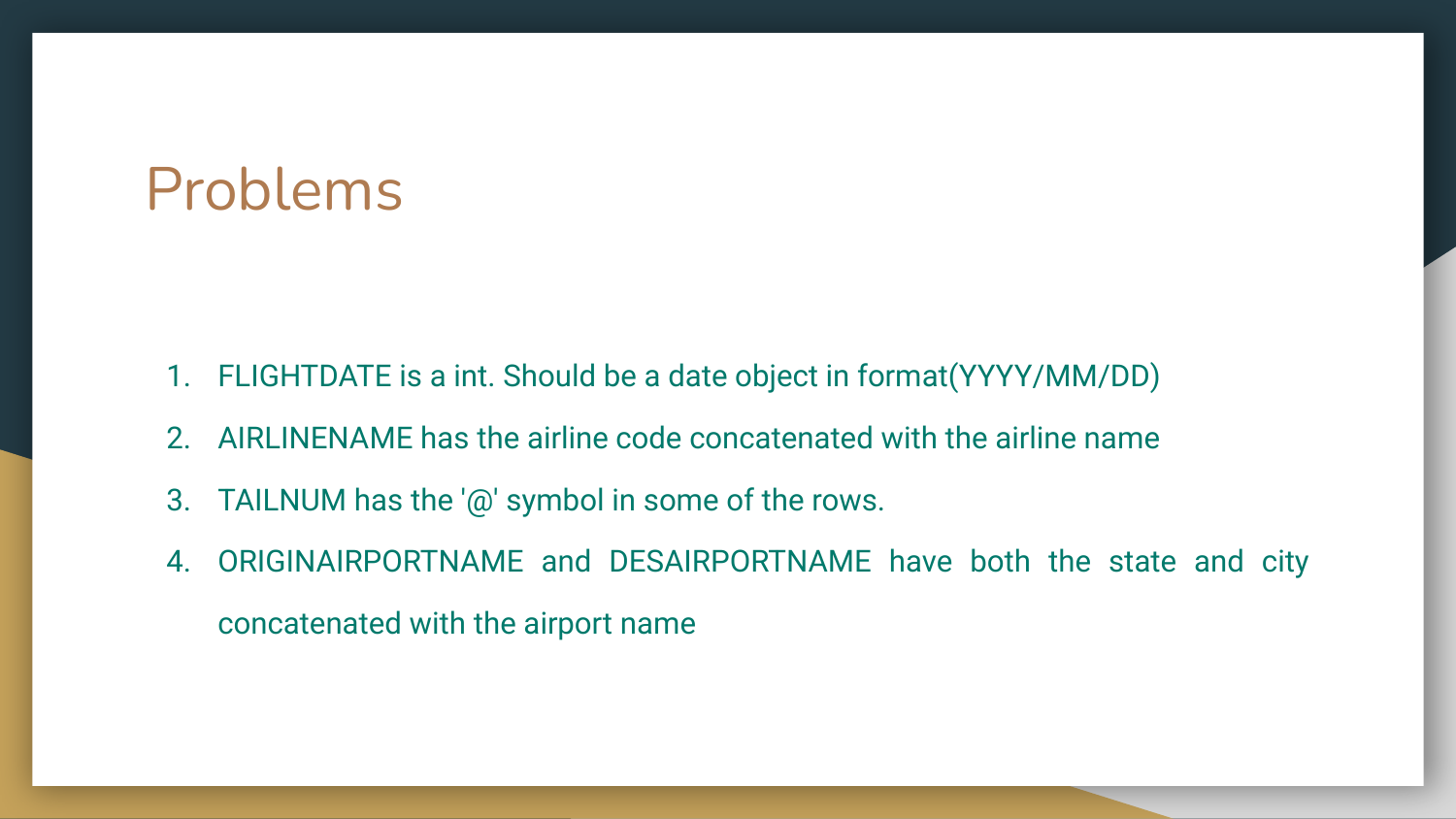

# Problems
FLIGHTDATE is a int. Should be a date object in format(YYYY/MM/DD)
AIRLINENAME has the airline code concatenated with the airline name
TAILNUM has the '@' symbol in some of the rows.
ORIGINAIRPORTNAME and DESAIRPORTNAME have both the state and city concatenated with the airport name